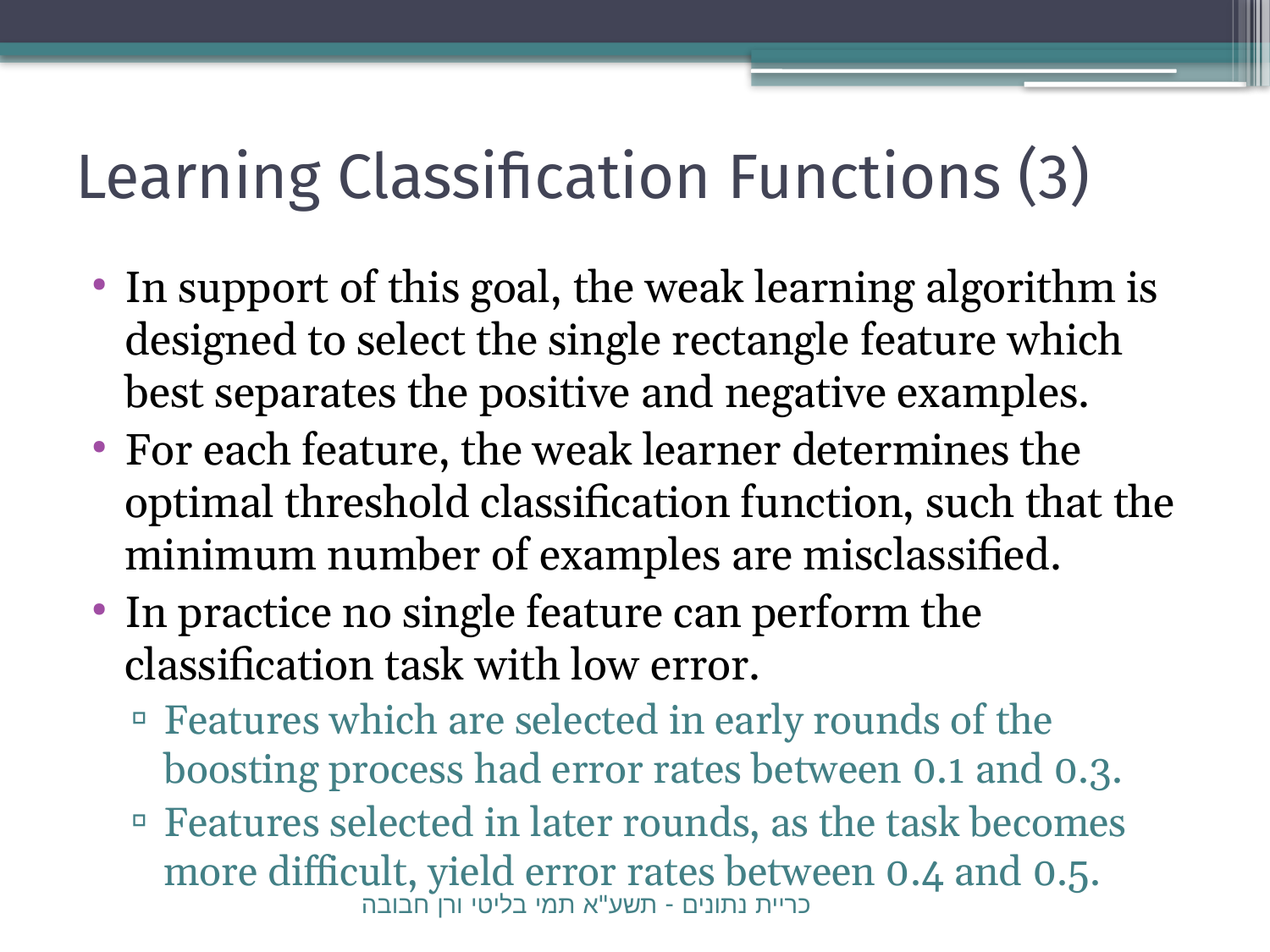

# Learning Classification Functions (3)
In support of this goal, the weak learning algorithm is designed to select the single rectangle feature which best separates the positive and negative examples.
For each feature, the weak learner determines the optimal threshold classification function, such that the minimum number of examples are misclassified.
In practice no single feature can perform the classification task with low error.
Features which are selected in early rounds of the boosting process had error rates between 0.1 and 0.3.
Features selected in later rounds, as the task becomes more difficult, yield error rates between 0.4 and 0.5.
כריית נתונים - תשע"א תמי בליטי ורן חבובה